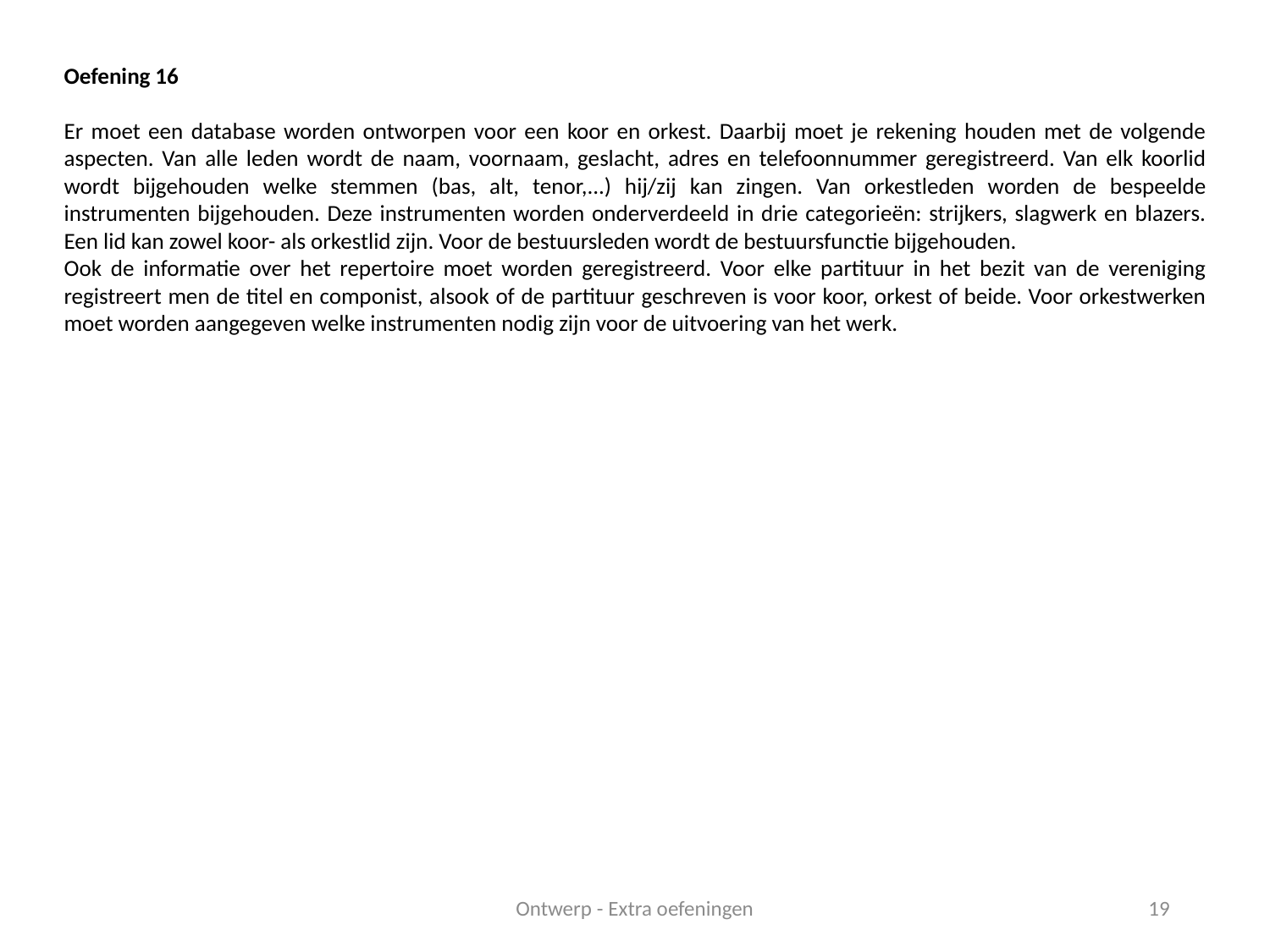

Oefening 16

Er moet een database worden ontworpen voor een koor en orkest. Daarbij moet je rekening houden met de volgende aspecten. Van alle leden wordt de naam, voornaam, geslacht, adres en telefoonnummer geregistreerd. Van elk koorlid wordt bijgehouden welke stemmen (bas, alt, tenor,...) hij/zij kan zingen. Van orkestleden worden de bespeelde instrumenten bijgehouden. Deze instrumenten worden onderverdeeld in drie categorieën: strijkers, slagwerk en blazers. Een lid kan zowel koor- als orkestlid zijn. Voor de bestuursleden wordt de bestuursfunctie bijgehouden.
Ook de informatie over het repertoire moet worden geregistreerd. Voor elke partituur in het bezit van de vereniging registreert men de titel en componist, alsook of de partituur geschreven is voor koor, orkest of beide. Voor orkestwerken moet worden aangegeven welke instrumenten nodig zijn voor de uitvoering van het werk.
Ontwerp - Extra oefeningen
19